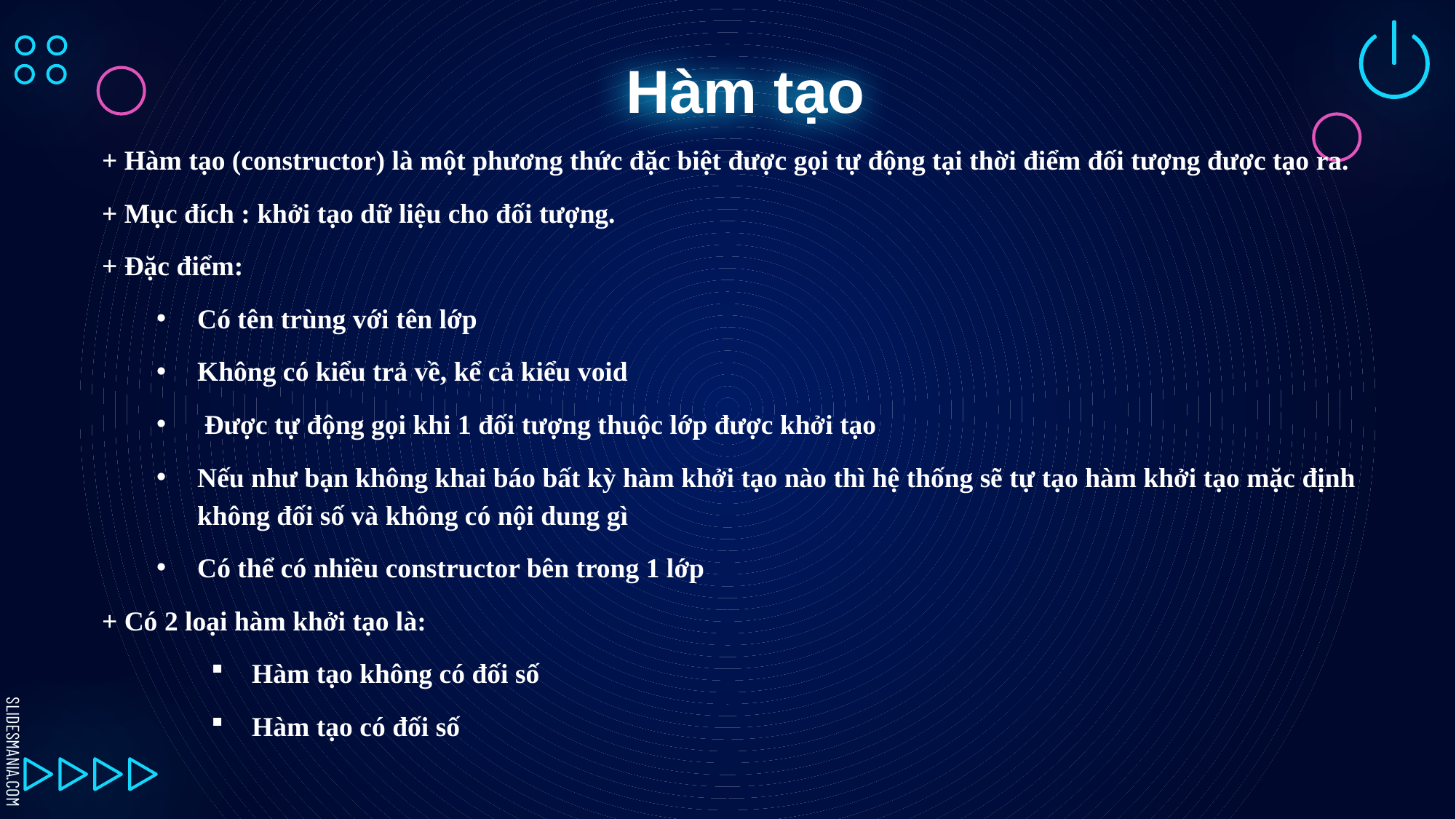

# Hàm tạo
+ Hàm tạo (constructor) là một phương thức đặc biệt được gọi tự động tại thời điểm đối tượng được tạo ra.
+ Mục đích : khởi tạo dữ liệu cho đối tượng.
+ Đặc điểm:
Có tên trùng với tên lớp
Không có kiểu trả về, kể cả kiểu void
 Được tự động gọi khi 1 đối tượng thuộc lớp được khởi tạo
Nếu như bạn không khai báo bất kỳ hàm khởi tạo nào thì hệ thống sẽ tự tạo hàm khởi tạo mặc định không đối số và không có nội dung gì
Có thể có nhiều constructor bên trong 1 lớp
+ Có 2 loại hàm khởi tạo là:
Hàm tạo không có đối số
Hàm tạo có đối số